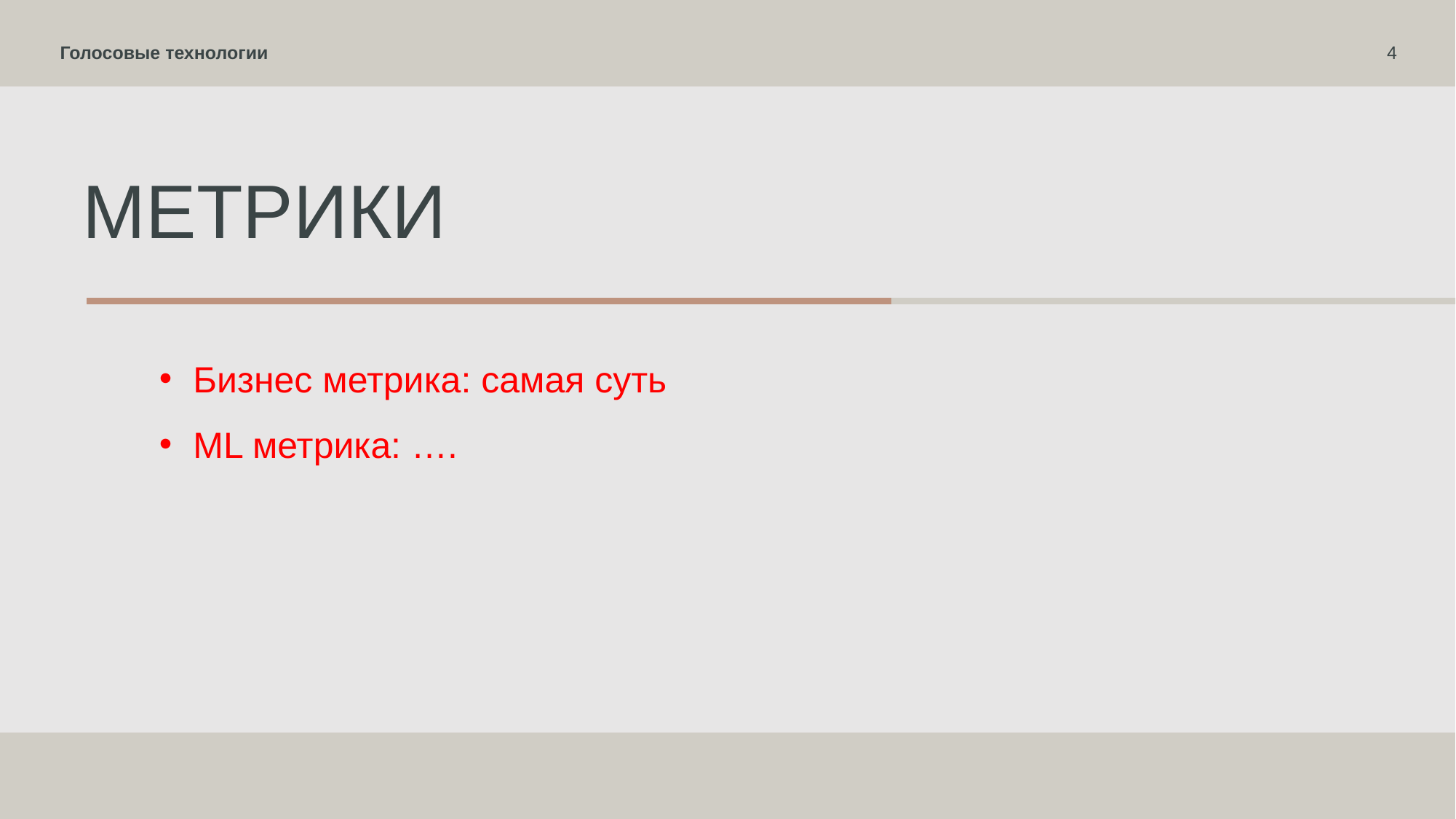

Голосовые технологии
4
# Метрики
Бизнес метрика: самая суть
ML метрика: ….